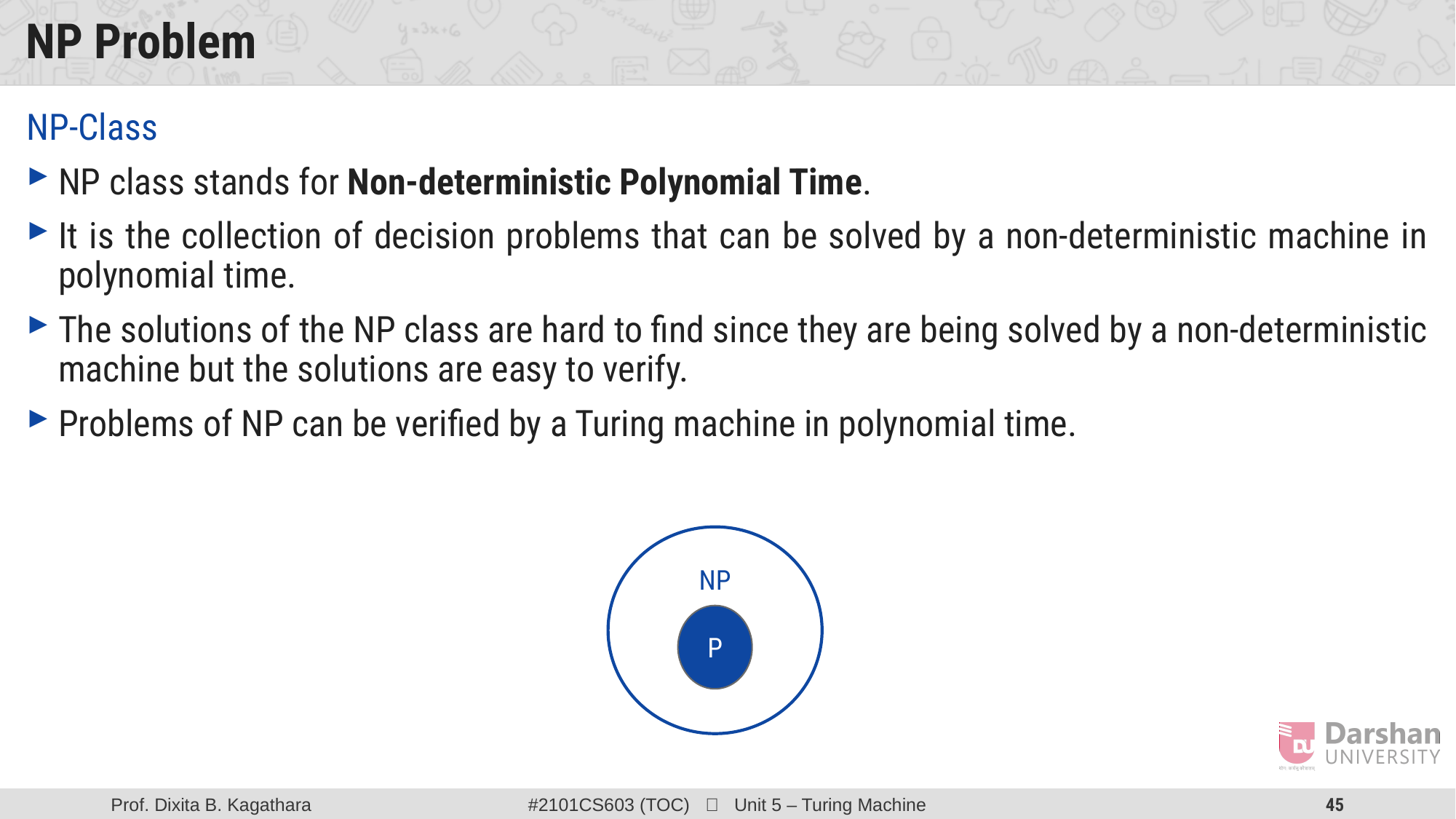

# NP Problem
NP-Class
NP class stands for Non-deterministic Polynomial Time.
It is the collection of decision problems that can be solved by a non-deterministic machine in polynomial time.
The solutions of the NP class are hard to find since they are being solved by a non-deterministic machine but the solutions are easy to verify.
Problems of NP can be verified by a Turing machine in polynomial time.

NP
P